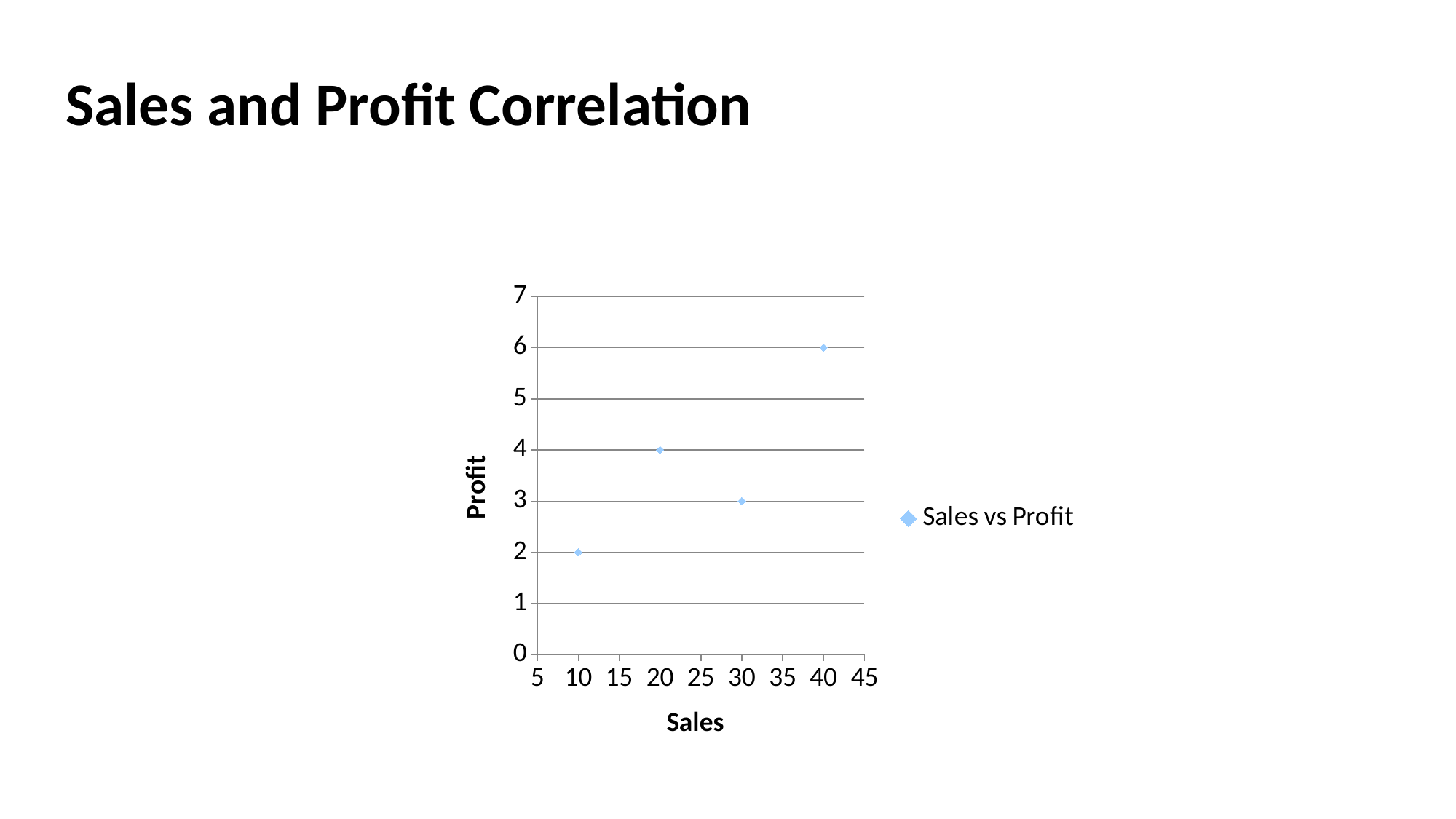

# Sales and Profit Correlation

### Chart

| Category | Sales vs Profit |
|---|---|